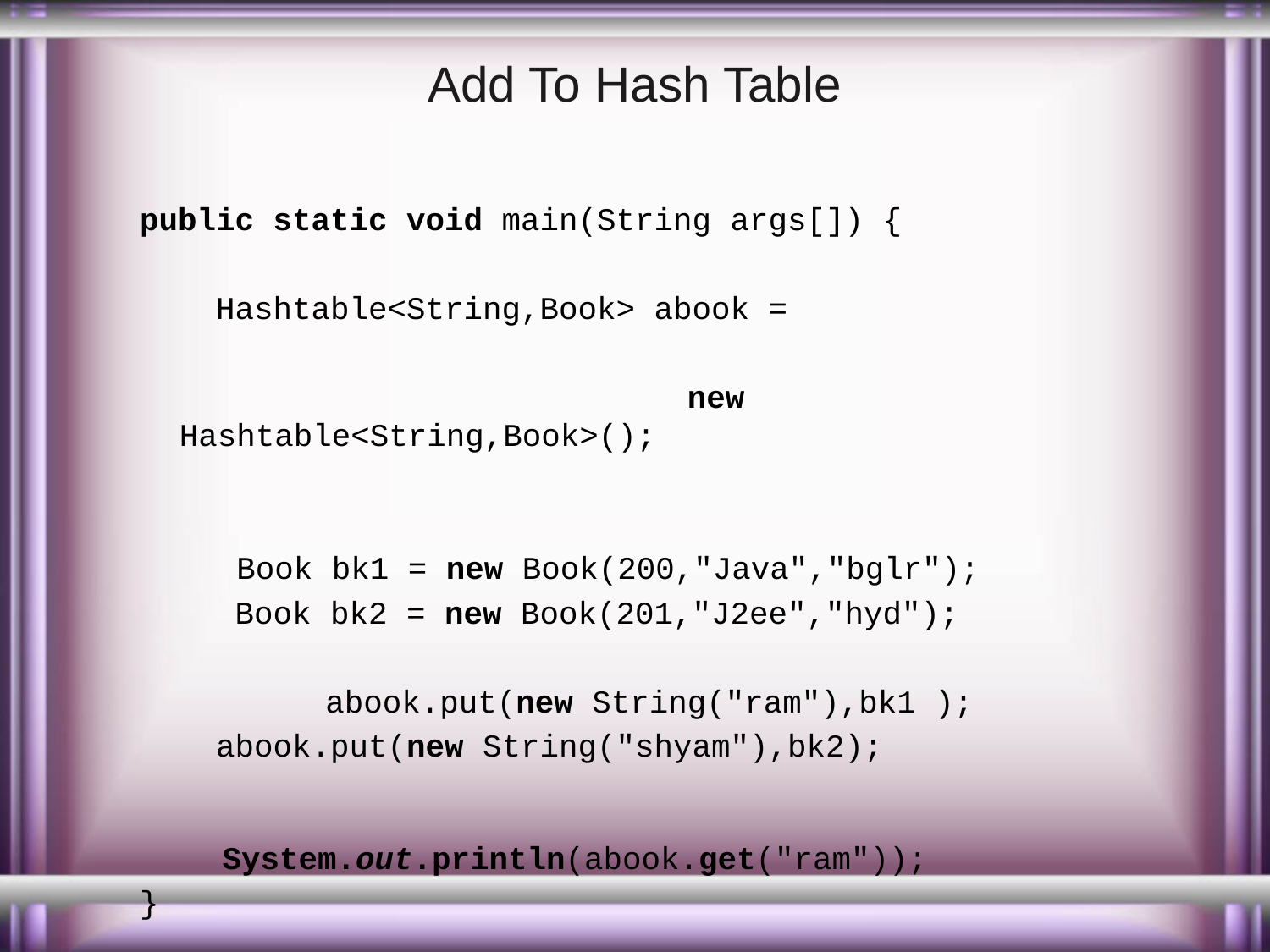

# Add To Hash Table

public static void main(String args[]) {

    Hashtable<String,Book> abook =

					new Hashtable<String,Book>();

	   Book bk1 = new Book(200,"Java","bglr");
     Book bk2 = new Book(201,"J2ee","hyd");

		 abook.put(new String("ram"),bk1 );
    abook.put(new String("shyam"),bk2);

 System.out.println(abook.get("ram"));
}